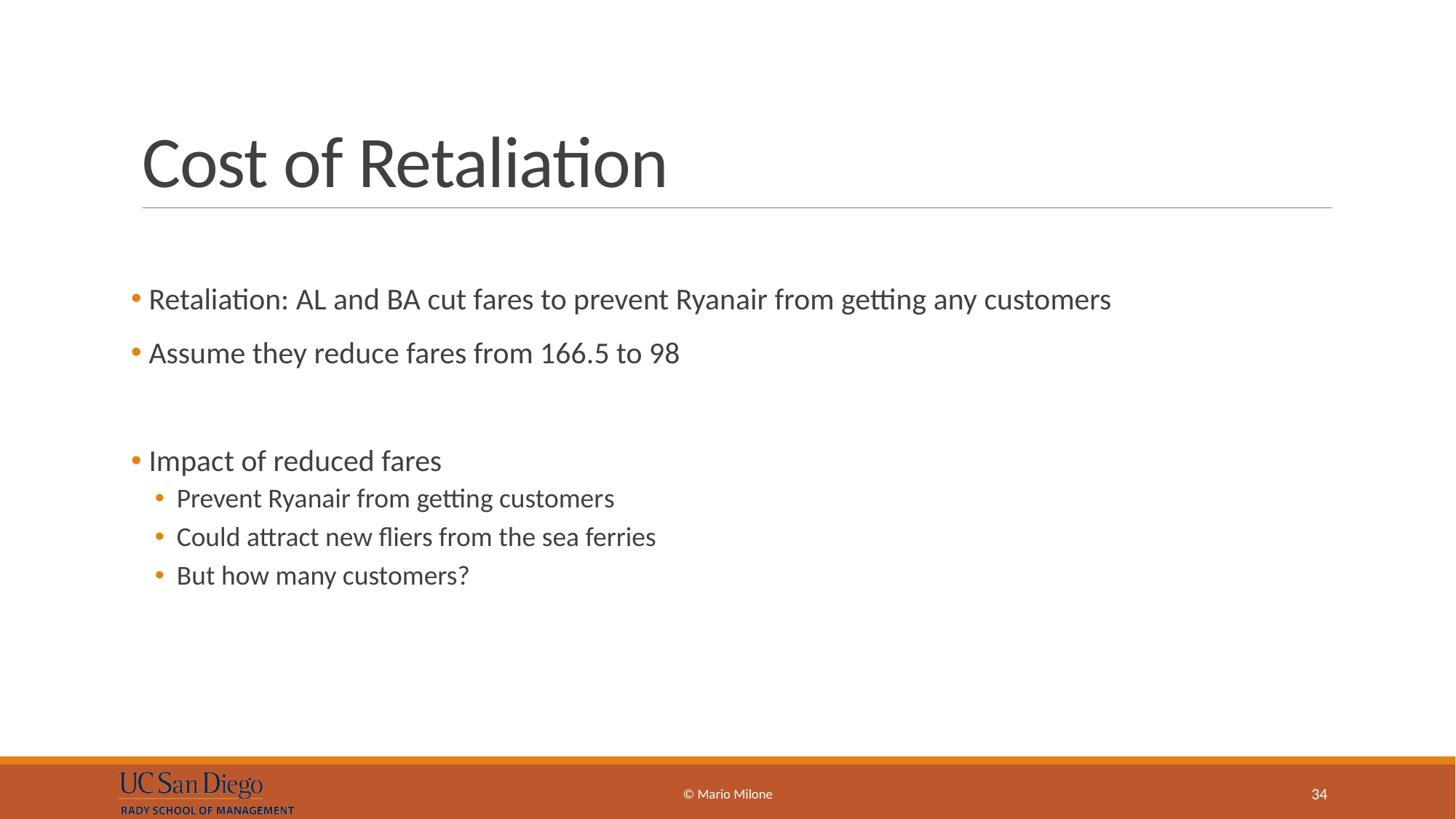

# Cost of Retaliation

 Retaliation: AL and BA cut fares to prevent Ryanair from getting any customers
 Assume they reduce fares from 166.5 to 98

 Impact of reduced fares
Prevent Ryanair from getting customers
Could attract new fliers from the sea ferries
But how many customers?
© Mario Milone
34